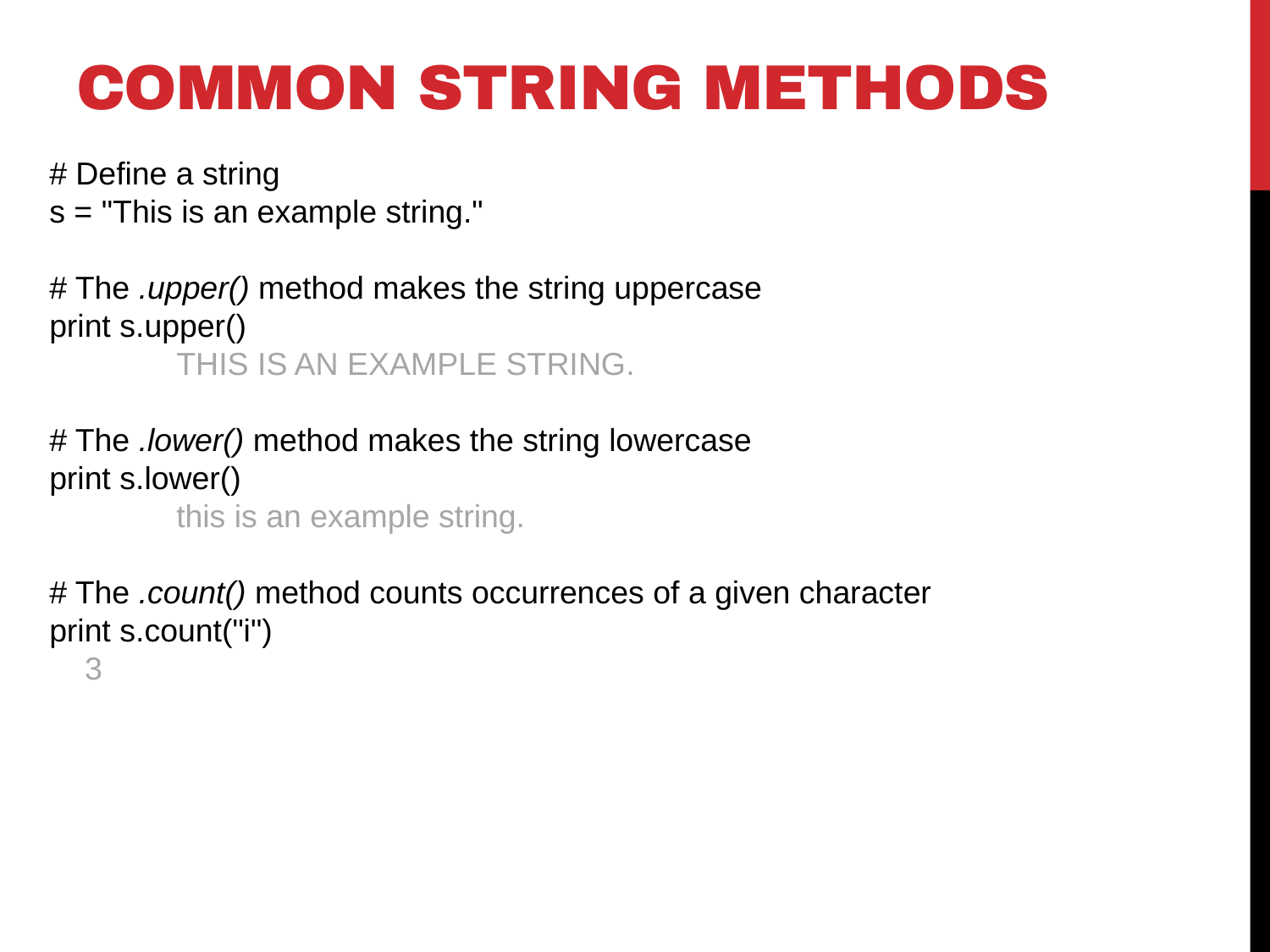

# common string methods
# Define a string
s = "This is an example string."

# The .upper() method makes the string uppercase
print s.upper()
	THIS IS AN EXAMPLE STRING.

# The .lower() method makes the string lowercase
print s.lower()
	this is an example string.

# The .count() method counts occurrences of a given character
print s.count("i")
    3